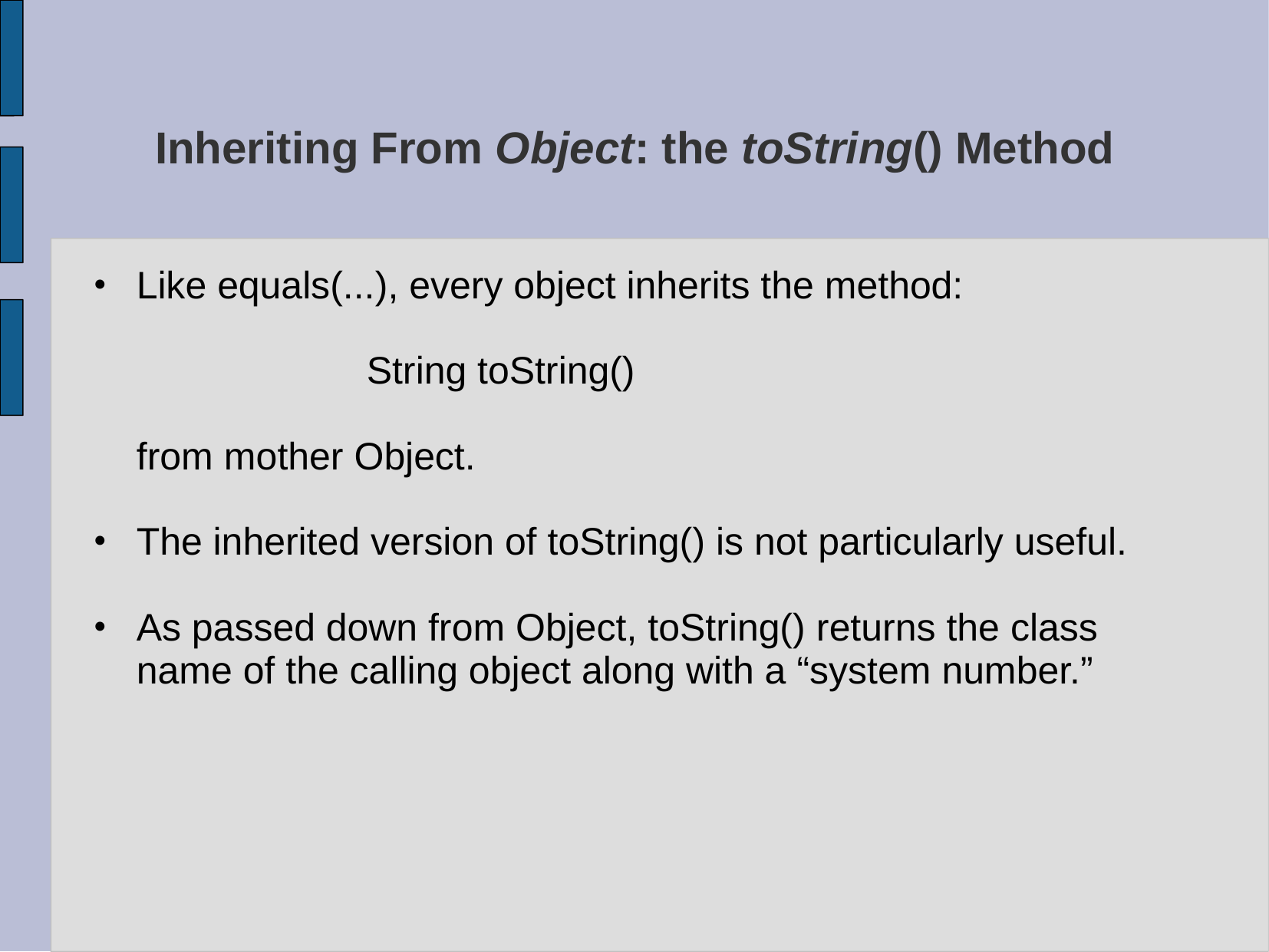

# Inheriting From Object: the toString() Method
Like equals(...), every object inherits the method:

			String toString()

	from mother Object.
The inherited version of toString() is not particularly useful.

As passed down from Object, toString() returns the class name of the calling object along with a “system number.”